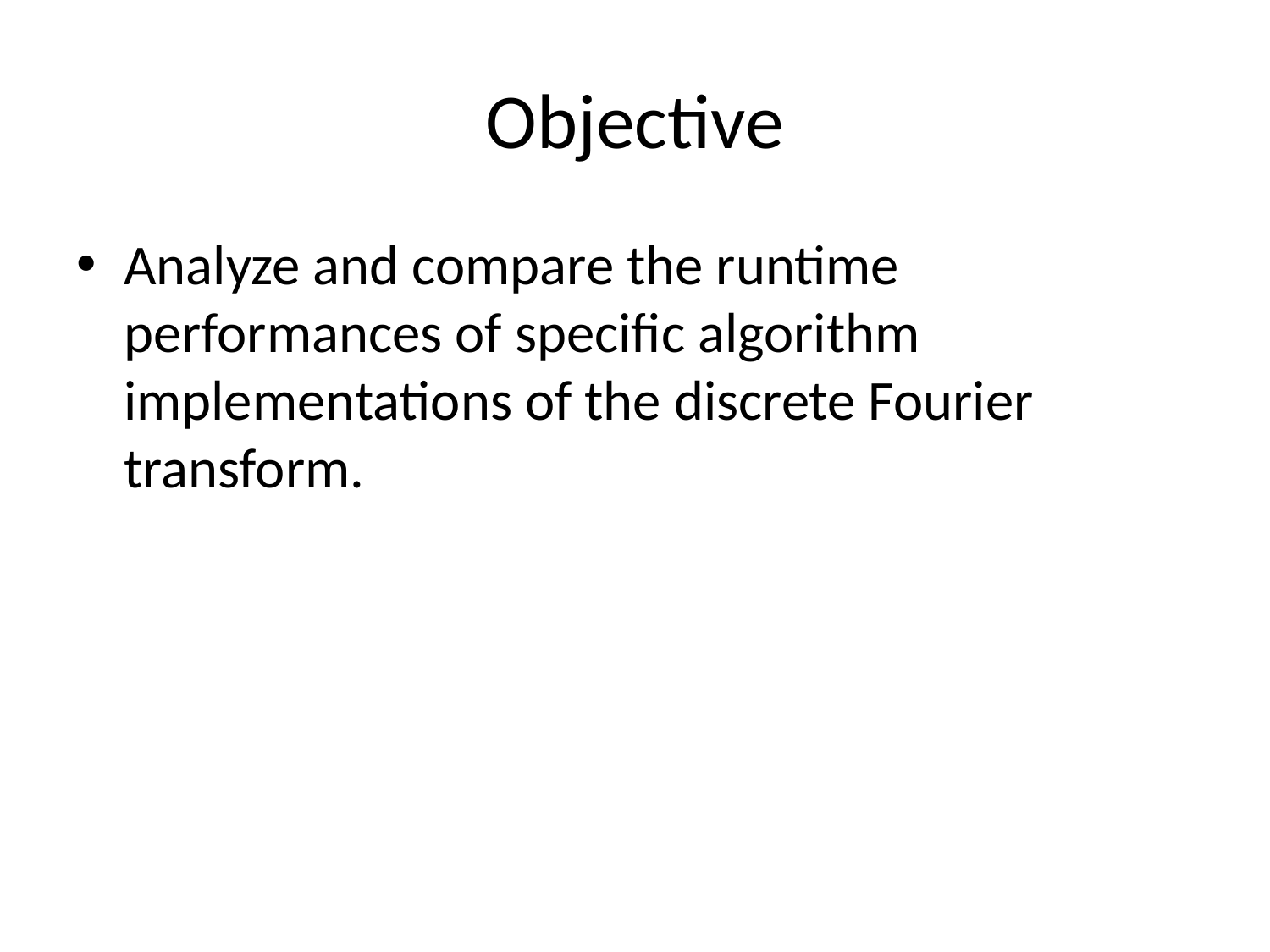

# Objective
Analyze and compare the runtime performances of specific algorithm implementations of the discrete Fourier transform.